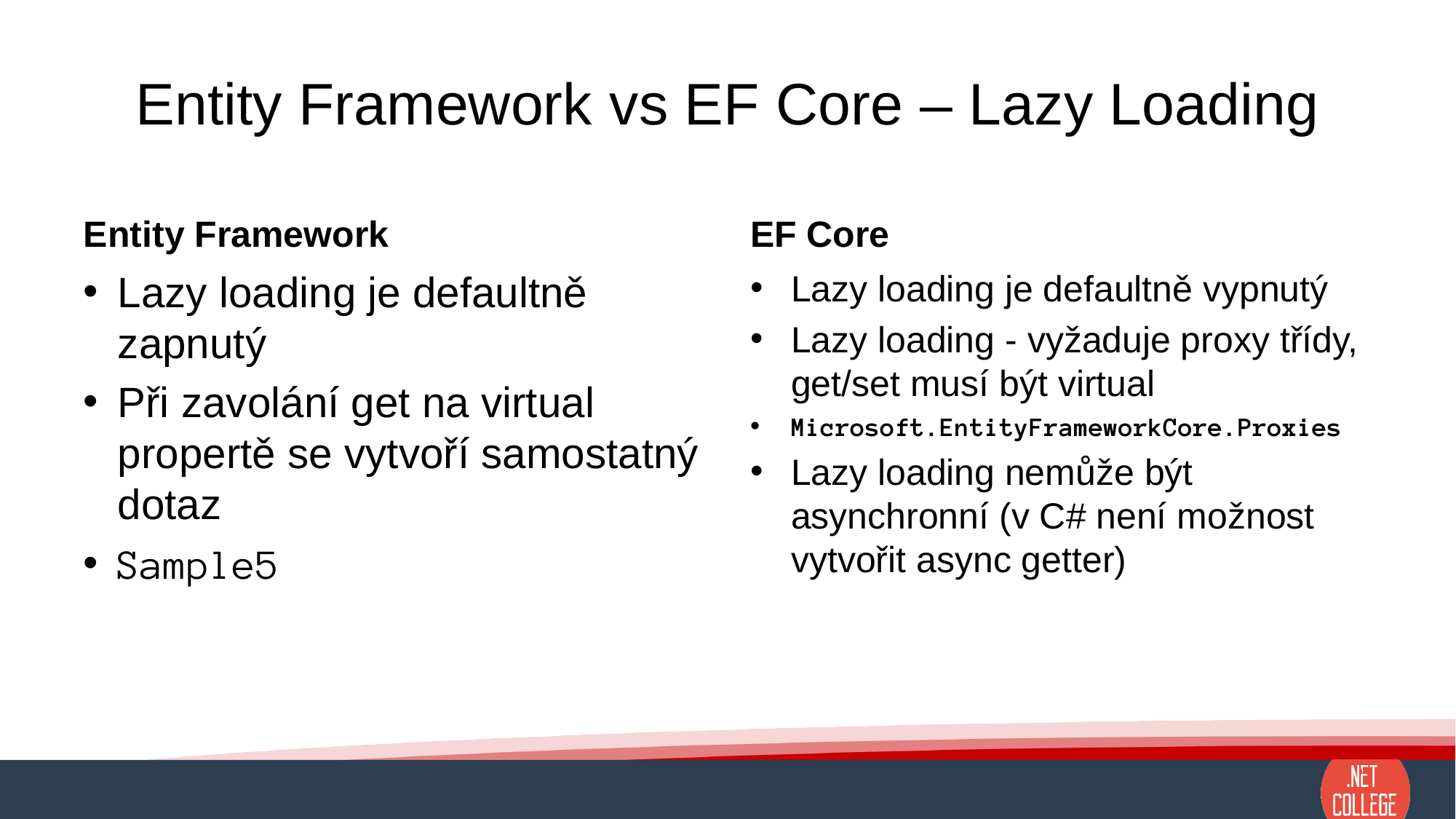

# Entity Framework vs EF Core – Lazy Loading
Entity Framework
EF Core
Lazy loading je defaultně zapnutý
Při zavolání get na virtual propertě se vytvoří samostatný dotaz
Sample5

Lazy loading je defaultně vypnutý
Lazy loading - vyžaduje proxy třídy, get/set musí být virtual
Microsoft.EntityFrameworkCore.Proxies
Lazy loading nemůže být asynchronní (v C# není možnost vytvořit async getter)